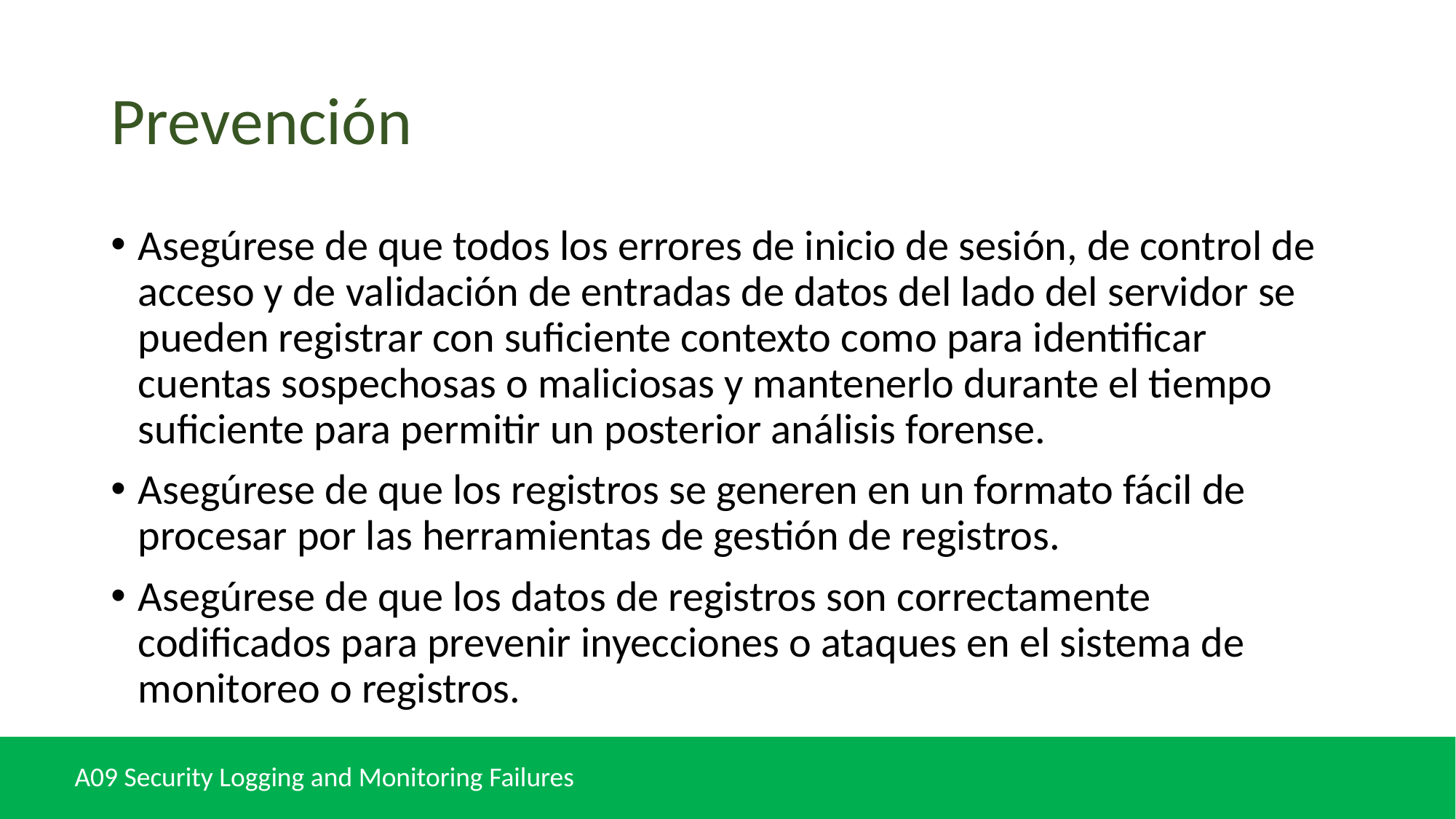

# Prevención
Asegúrese de que todos los errores de inicio de sesión, de control de acceso y de validación de entradas de datos del lado del servidor se pueden registrar con suficiente contexto como para identificar cuentas sospechosas o maliciosas y mantenerlo durante el tiempo suficiente para permitir un posterior análisis forense.
Asegúrese de que los registros se generen en un formato fácil de procesar por las herramientas de gestión de registros.
Asegúrese de que los datos de registros son correctamente codificados para prevenir inyecciones o ataques en el sistema de monitoreo o registros.